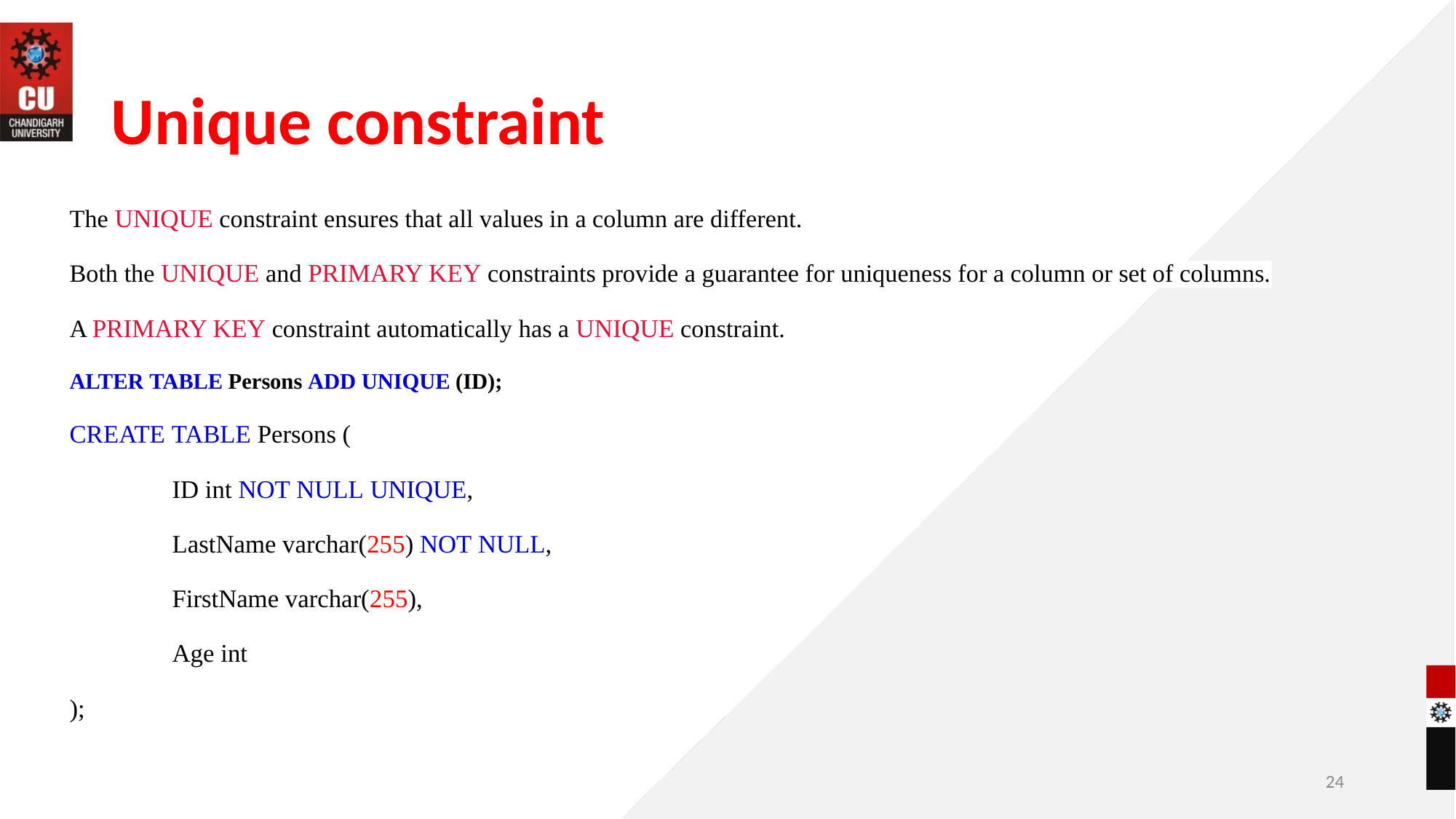

# Unique constraint
The UNIQUE constraint ensures that all values in a column are different.
Both the UNIQUE and PRIMARY KEY constraints provide a guarantee for uniqueness for a column or set of columns.
A PRIMARY KEY constraint automatically has a UNIQUE constraint.
ALTER TABLE Persons ADD UNIQUE (ID);
CREATE TABLE Persons (
	ID int NOT NULL UNIQUE,
	LastName varchar(255) NOT NULL,
	FirstName varchar(255),
	Age int
);

24